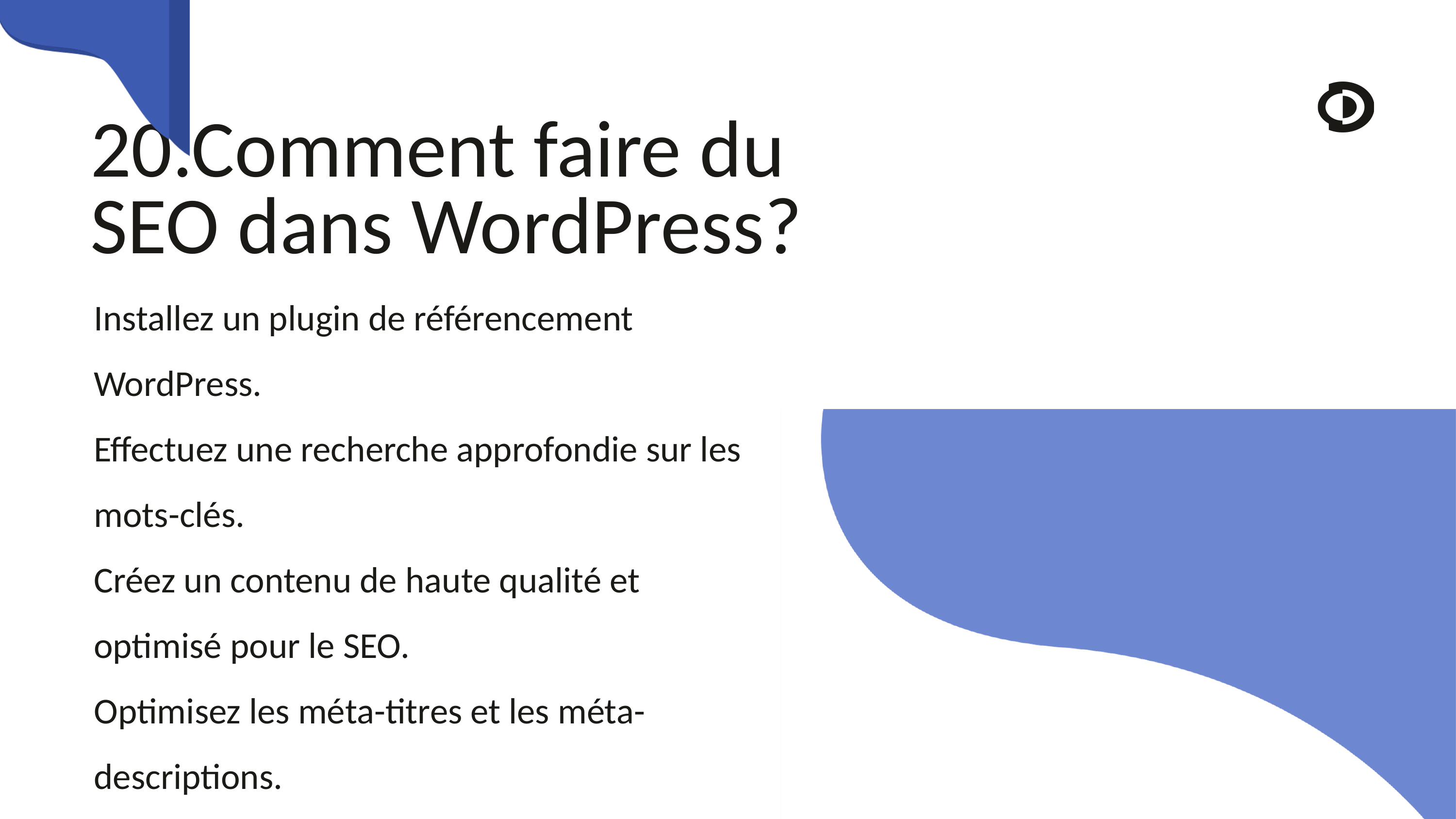

20.Comment faire du SEO dans WordPress?
Installez un plugin de référencement WordPress.
Effectuez une recherche approfondie sur les mots-clés.
Créez un contenu de haute qualité et optimisé pour le SEO.
Optimisez les méta-titres et les méta-descriptions.